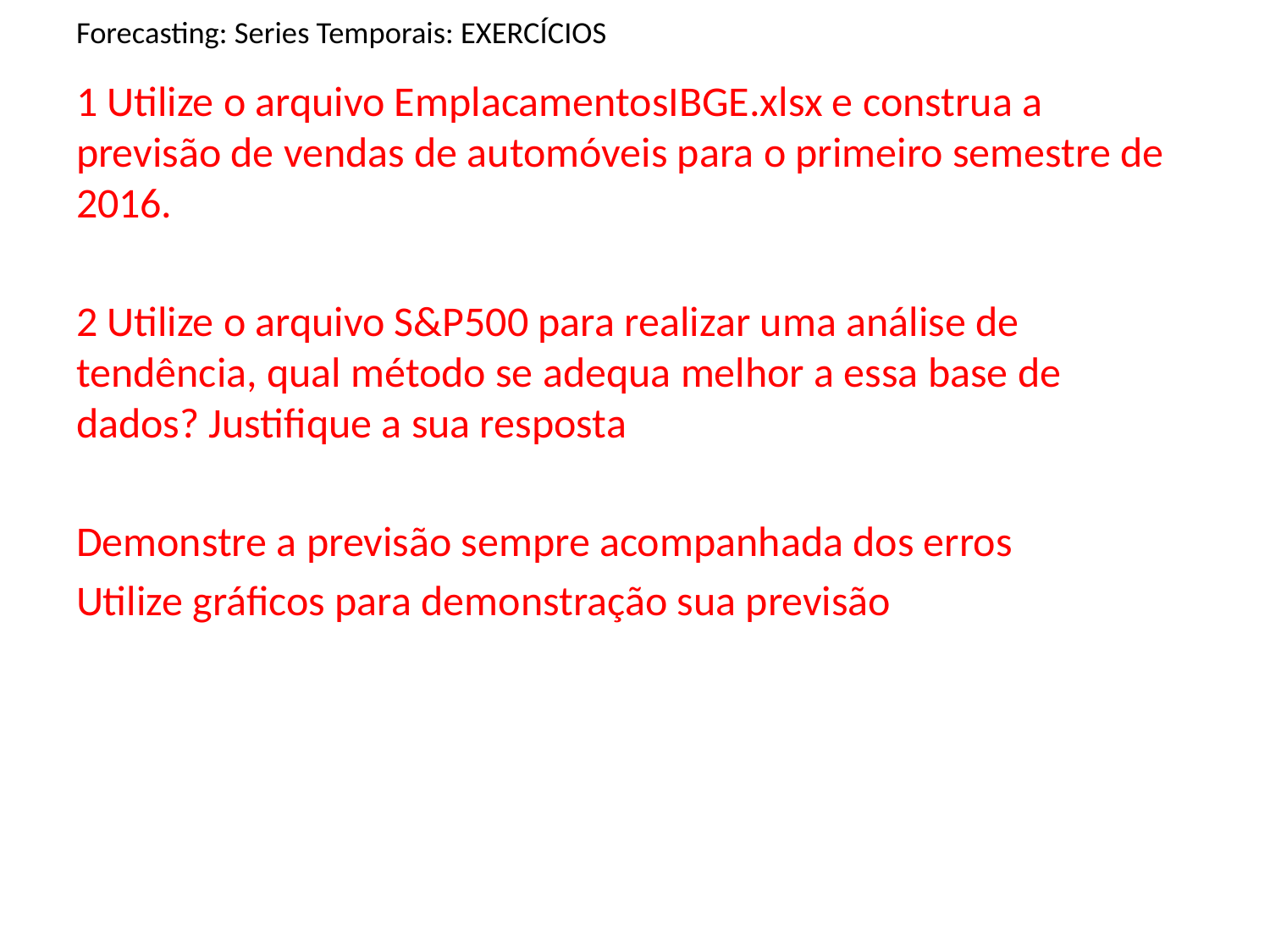

# Forecasting: Series Temporais: EXERCÍCIOS
1 Utilize o arquivo EmplacamentosIBGE.xlsx e construa a previsão de vendas de automóveis para o primeiro semestre de 2016.

2 Utilize o arquivo S&P500 para realizar uma análise de tendência, qual método se adequa melhor a essa base de dados? Justifique a sua resposta

Demonstre a previsão sempre acompanhada dos erros
Utilize gráficos para demonstração sua previsão